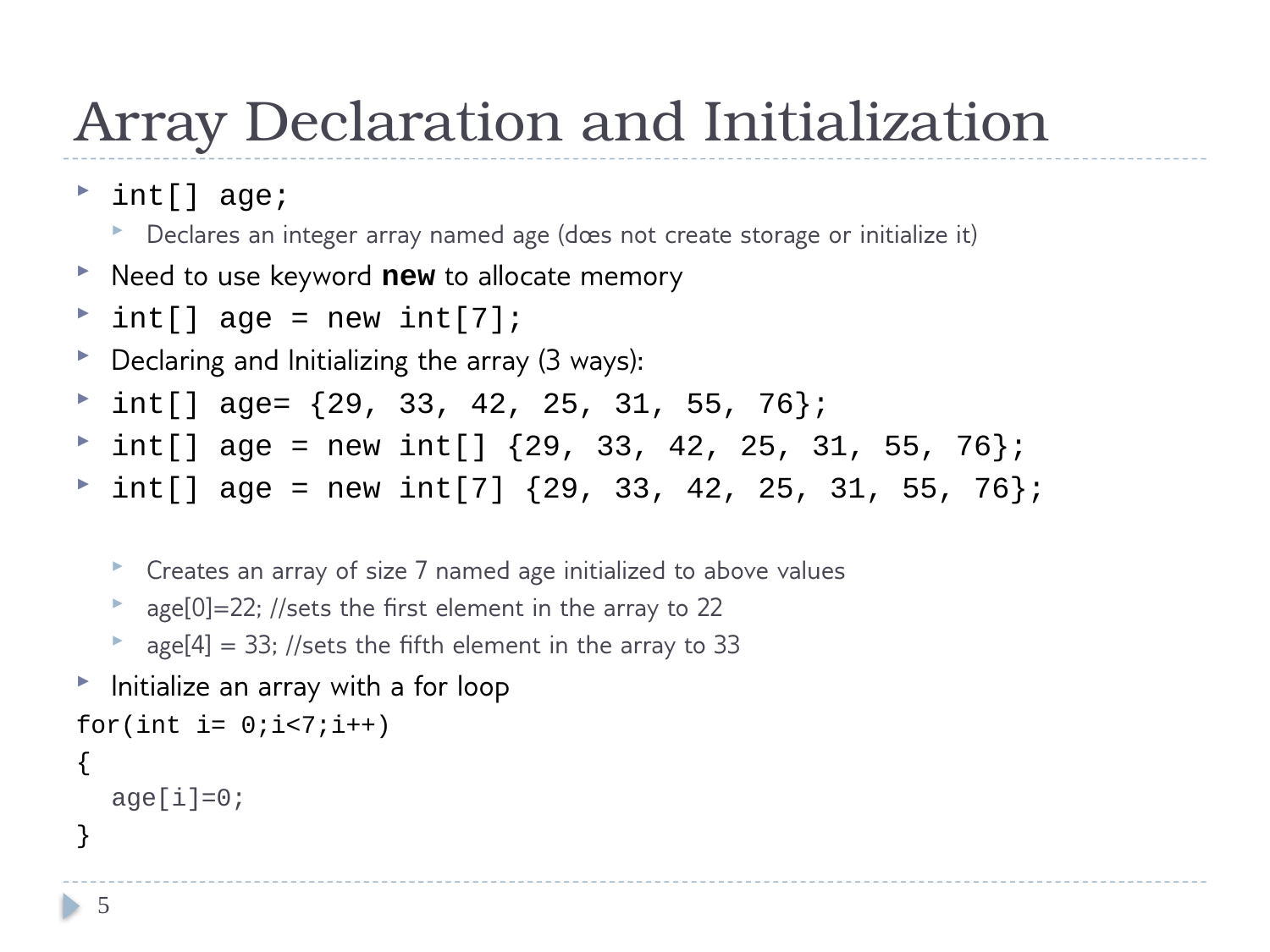

# Array Declaration and Initialization
int[] age;
Declares an integer array named age (does not create storage or initialize it)
Need to use keyword new to allocate memory
int[] age = new int[7];
Declaring and Initializing the array (3 ways):
int[] age= {29, 33, 42, 25, 31, 55, 76};
int[] age = new int[] {29, 33, 42, 25, 31, 55, 76};
int[] age = new int[7] {29, 33, 42, 25, 31, 55, 76};

Creates an array of size 7 named age initialized to above values
age[0]=22; //sets the first element in the array to 22
age[4] = 33; //sets the fifth element in the array to 33
Initialize an array with a for loop
for(int i= 0;i<7;i++)
{
age[i]=0;
}
5